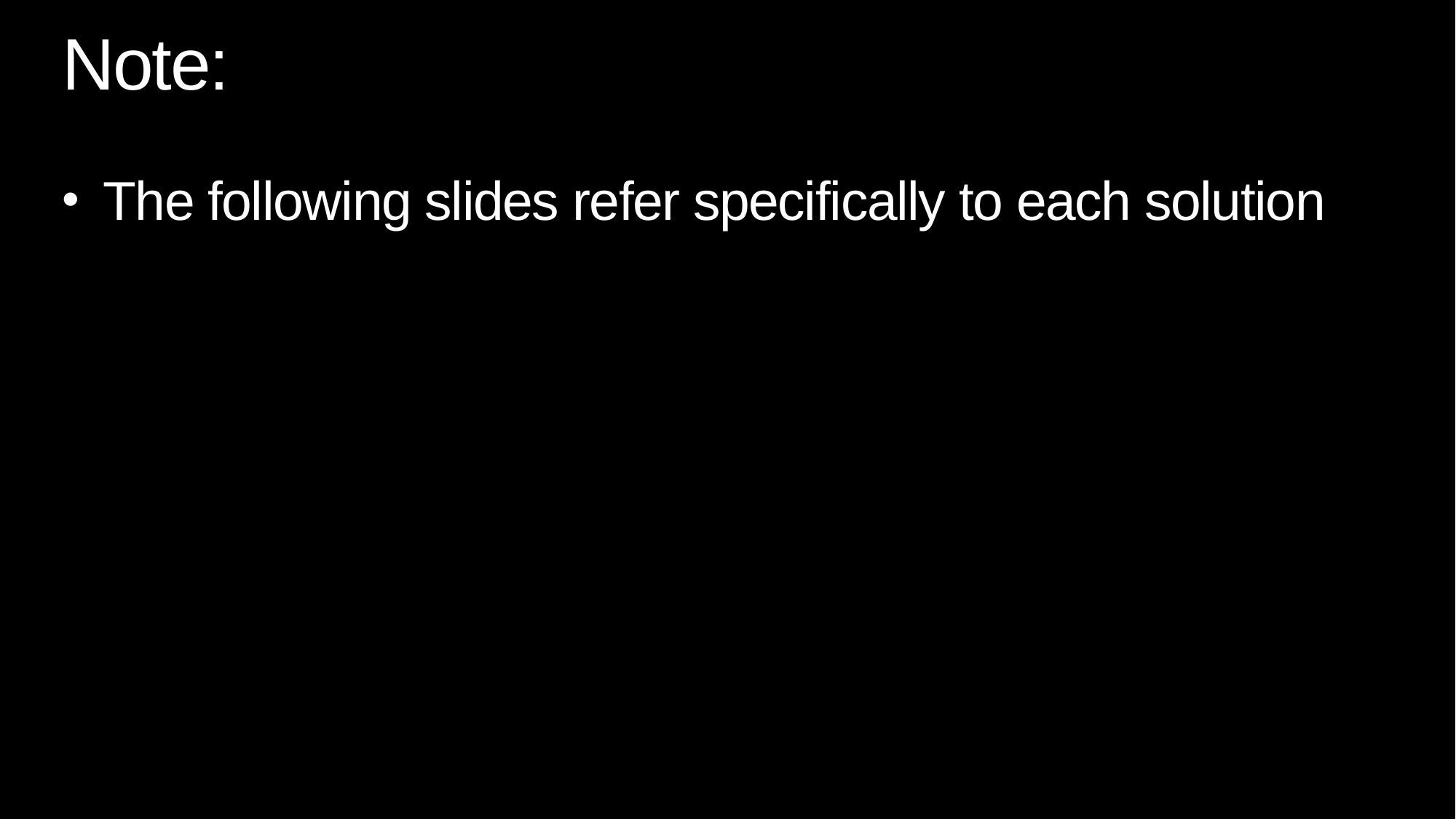

# Note:
The following slides refer specifically to each solution